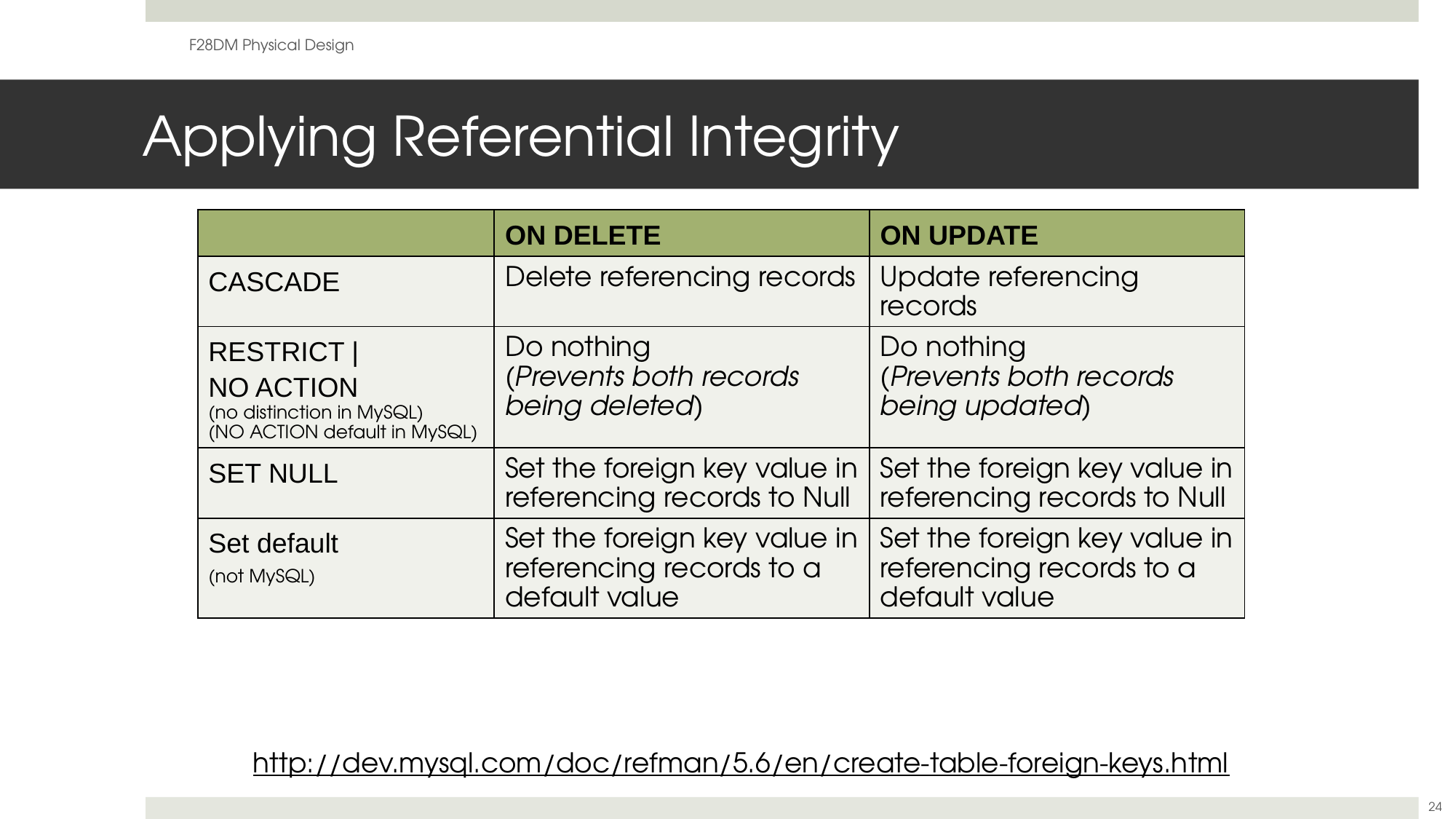

F28DM Physical Design

# Applying Referential Integrity
|  | ON DELETE | ON UPDATE |
| --- | --- | --- |
| CASCADE | Delete referencing records | Update referencing records |
| RESTRICT | NO ACTION (no distinction in MySQL) (NO ACTION default in MySQL) | Do nothing (Prevents both records being deleted) | Do nothing (Prevents both records being updated) |
| SET NULL | Set the foreign key value in referencing records to Null | Set the foreign key value in referencing records to Null |
| Set default (not MySQL) | Set the foreign key value in referencing records to a default value | Set the foreign key value in referencing records to a default value |
http://dev.mysql.com/doc/refman/5.6/en/create-table-foreign-keys.html
24